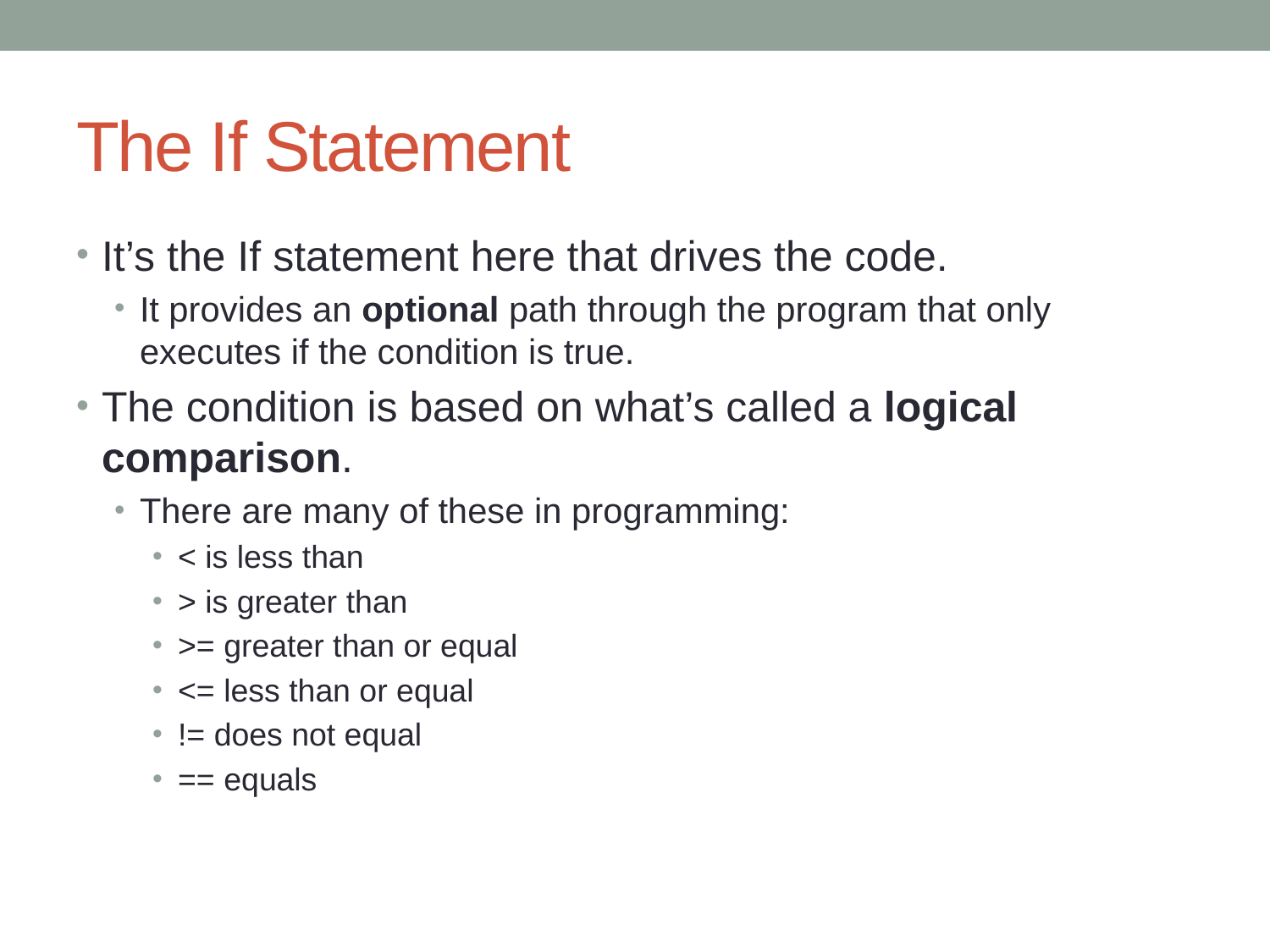

# The If Statement
It’s the If statement here that drives the code.
It provides an optional path through the program that only executes if the condition is true.
The condition is based on what’s called a logical comparison.
There are many of these in programming:
< is less than
> is greater than
>= greater than or equal
<= less than or equal
!= does not equal
== equals